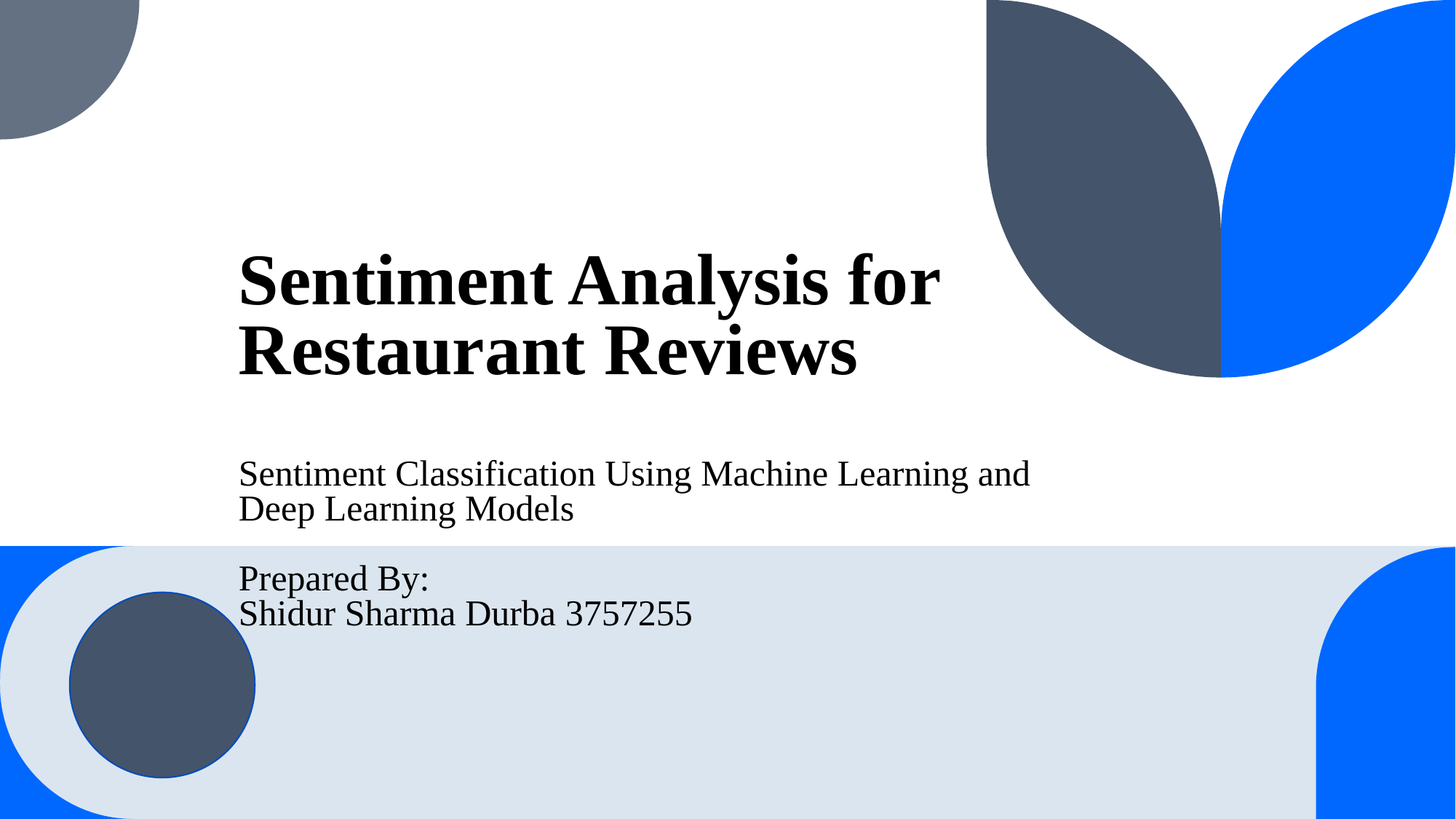

# Sentiment Analysis for Restaurant Reviews Sentiment Classification Using Machine Learning and Deep Learning Models Prepared By: Shidur Sharma Durba 3757255